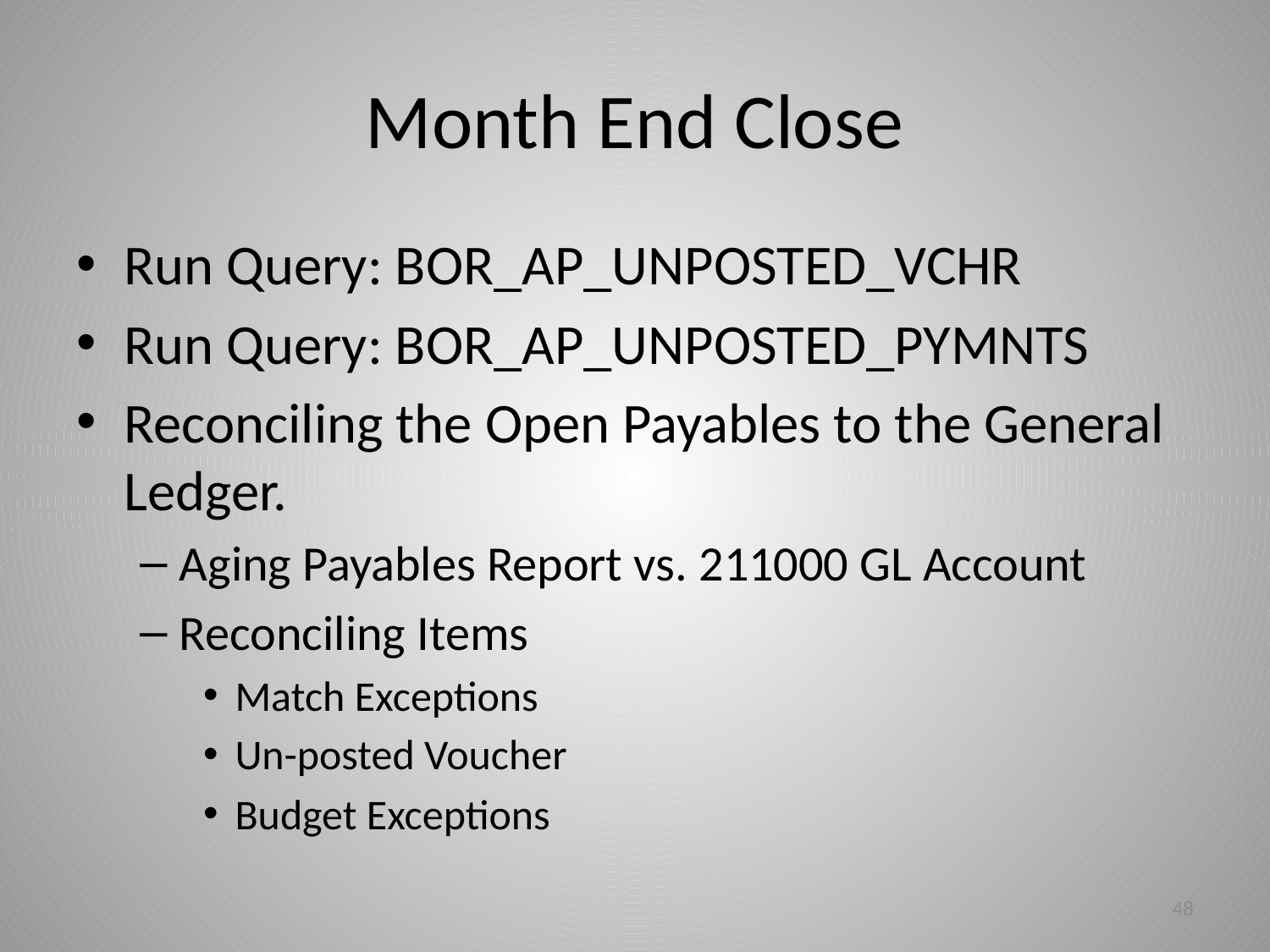

# Month End Close
Run Query: BOR_AP_UNPOSTED_VCHR
Run Query: BOR_AP_UNPOSTED_PYMNTS
Reconciling the Open Payables to the General Ledger.
Aging Payables Report vs. 211000 GL Account
Reconciling Items
Match Exceptions
Un-posted Voucher
Budget Exceptions

48